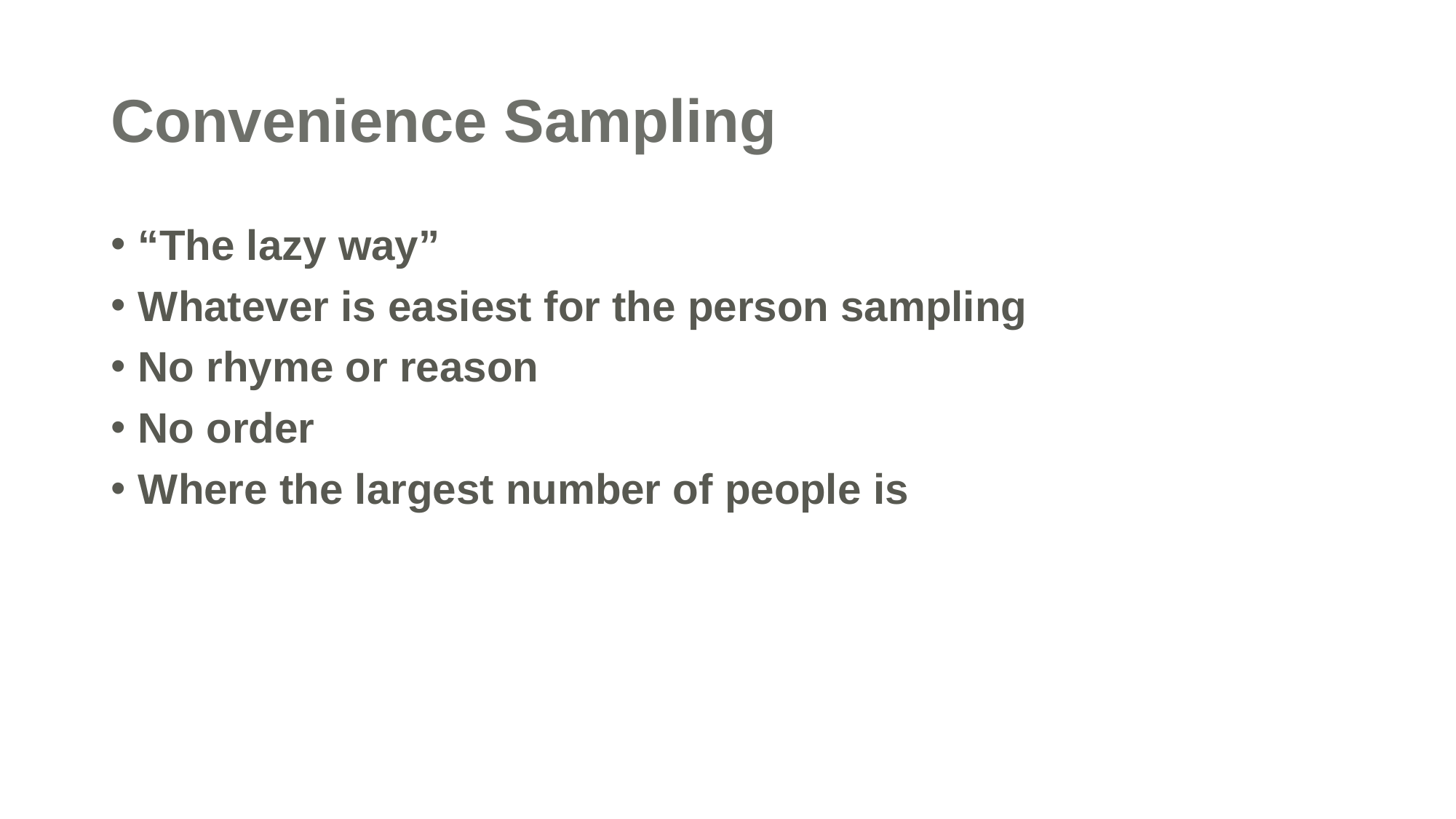

# Convenience Sampling
“The lazy way”
Whatever is easiest for the person sampling
No rhyme or reason
No order
Where the largest number of people is